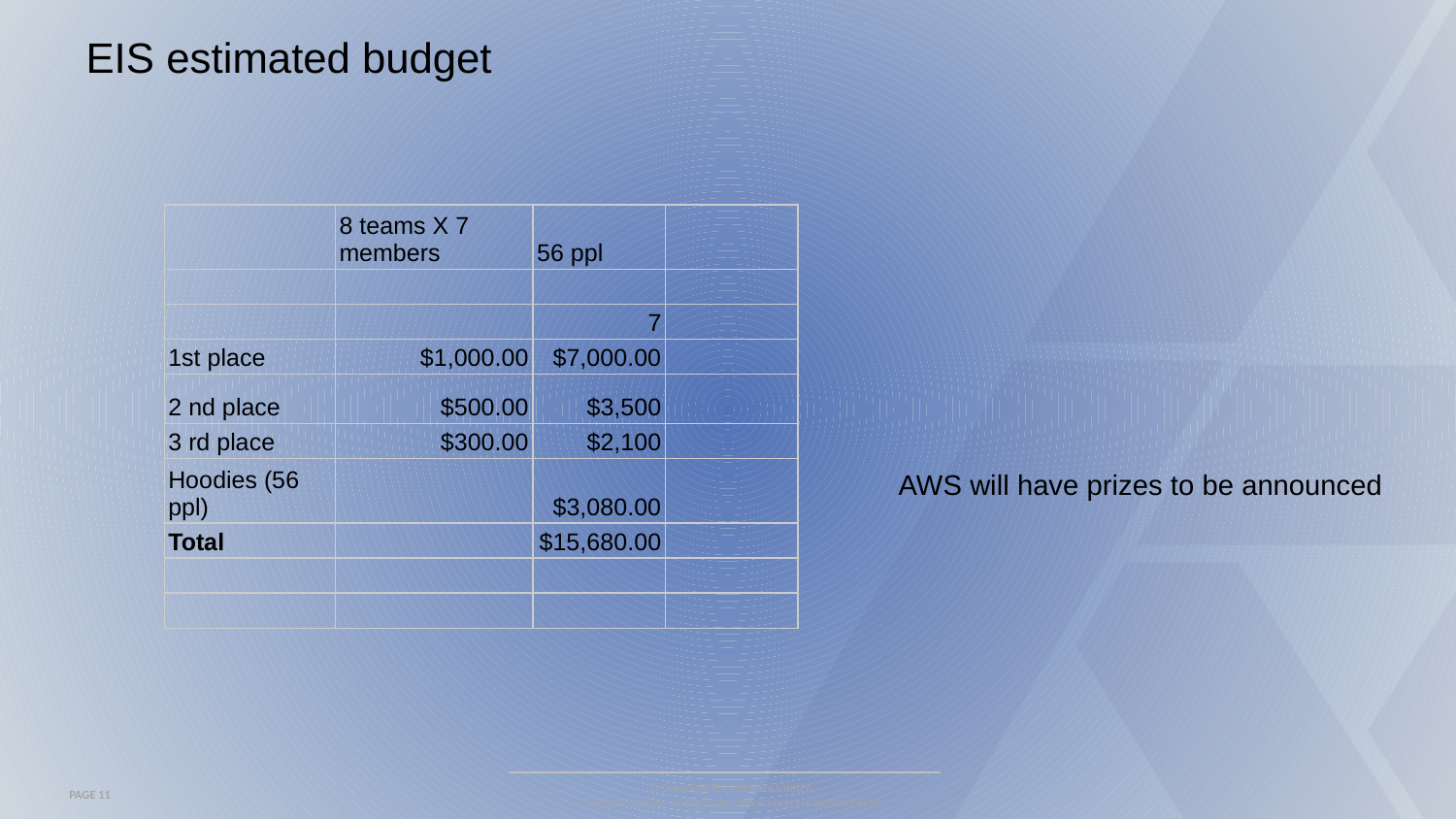

# EIS estimated budget
|  | 8 teams X 7 members | 56 ppl |  |
| --- | --- | --- | --- |
|  |  |  |  |
|  |  | 7 |  |
| 1st place | $1,000.00 | $7,000.00 |  |
| 2 nd place | $500.00 | $3,500 |  |
| 3 rd place | $300.00 | $2,100 |  |
| Hoodies (56 ppl) |  | $3,080.00 |  |
| Total |  | $15,680.00 |  |
|  |  |  |  |
|  |  |  |  |
AWS will have prizes to be announced